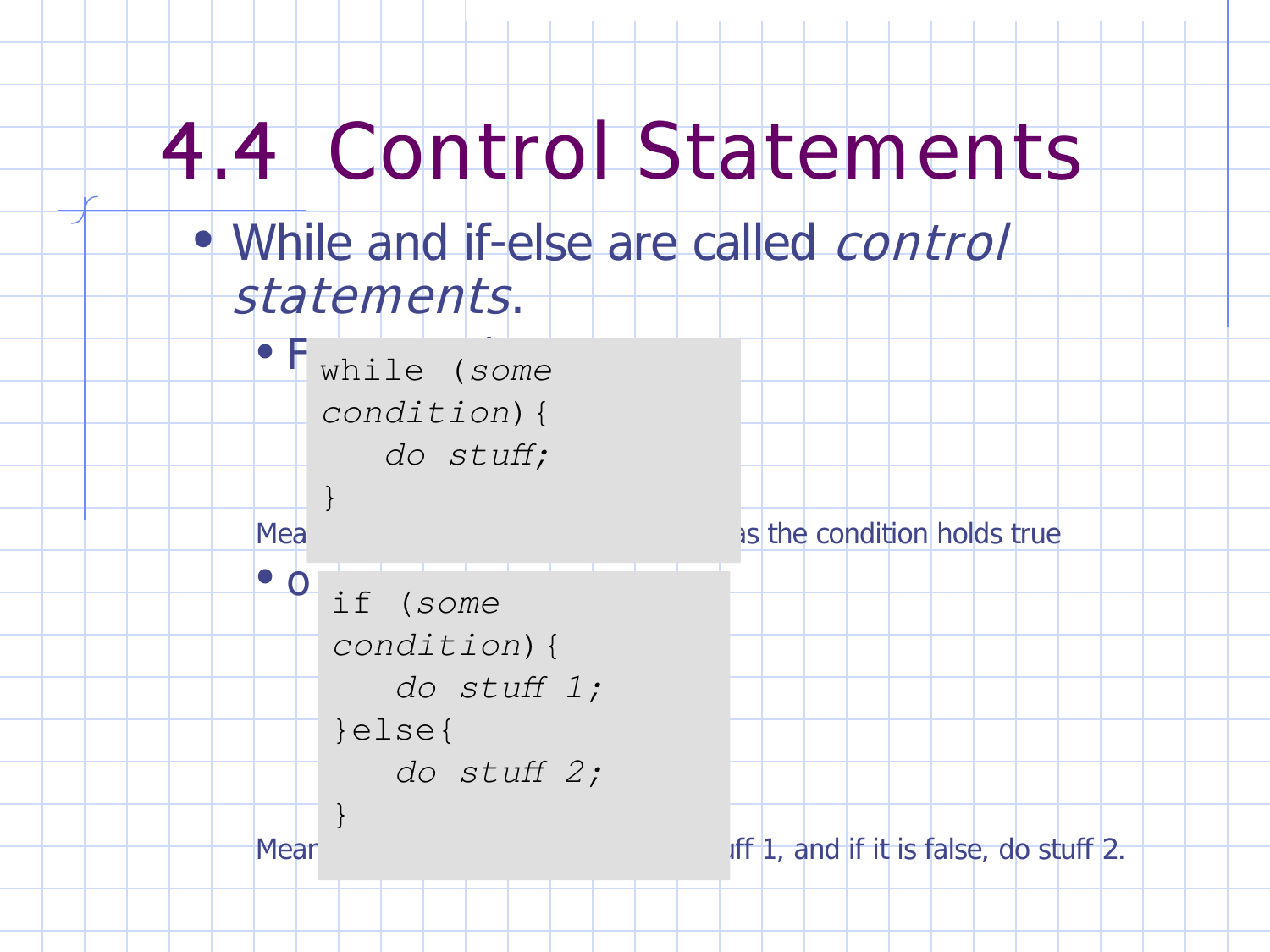

# 4.4  Control Statements
While and if-else are called control statements.
For example:
while (some condition) {
	do stuff;

Means do the stuff repeatedly as long as the condition holds true
o
	do stuff  1;
}else {
	do stuff 2;

Means if some condition is true, do stuff 1, and if it is false, do stuff 2.

while (some condition){
   do stuff;
}

if (some condition){
   do stuff 1;
}else{
   do stuff 2;
}